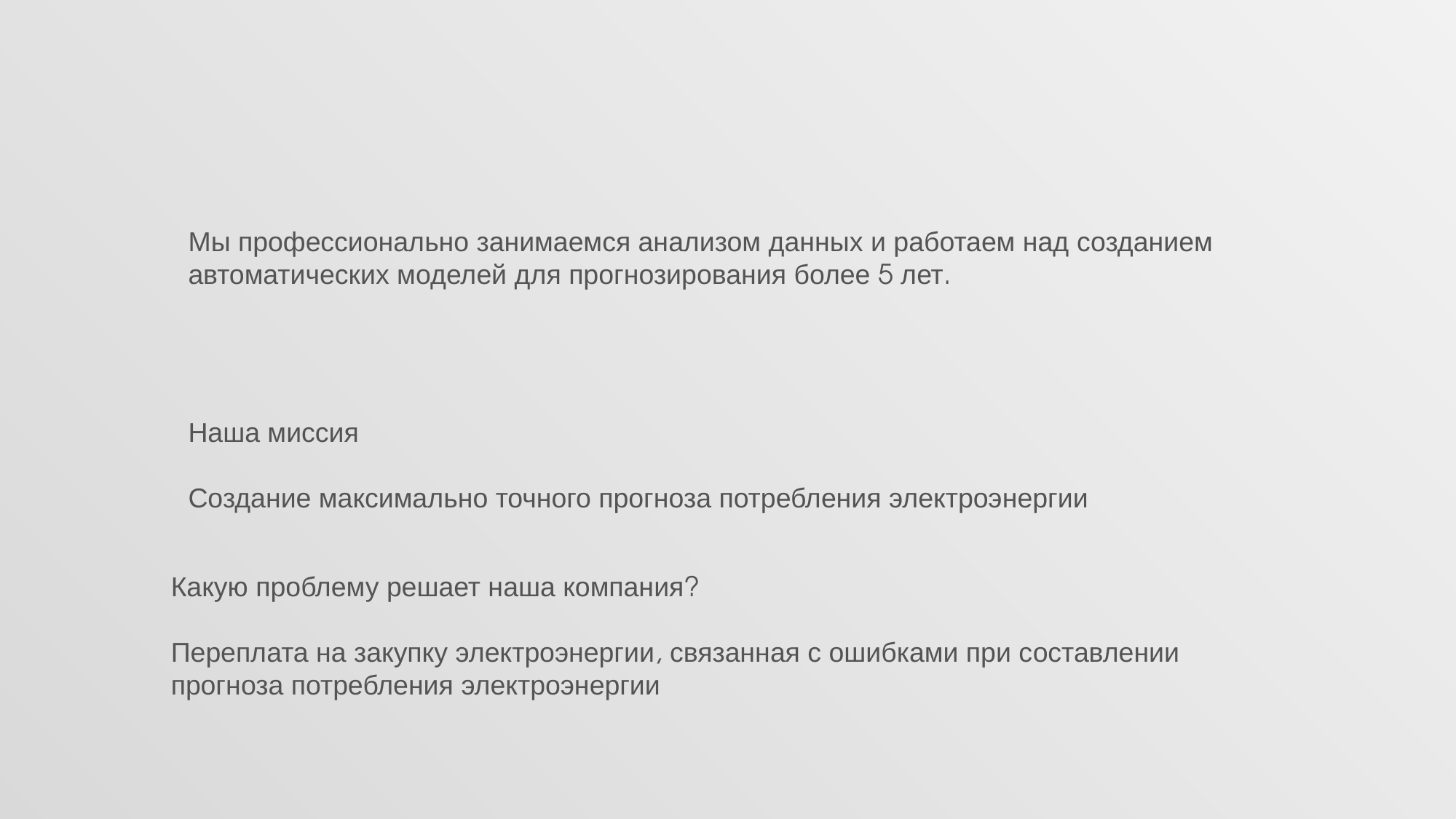

Мы профессионально занимаемся анализом данных и работаем над созданием автоматических моделей для прогнозирования более 5 лет.
Наша миссия

Создание максимально точного прогноза потребления электроэнергии
Какую проблему решает наша компания?

Переплата на закупку электроэнергии, связанная с ошибками при составлении прогноза потребления электроэнергии